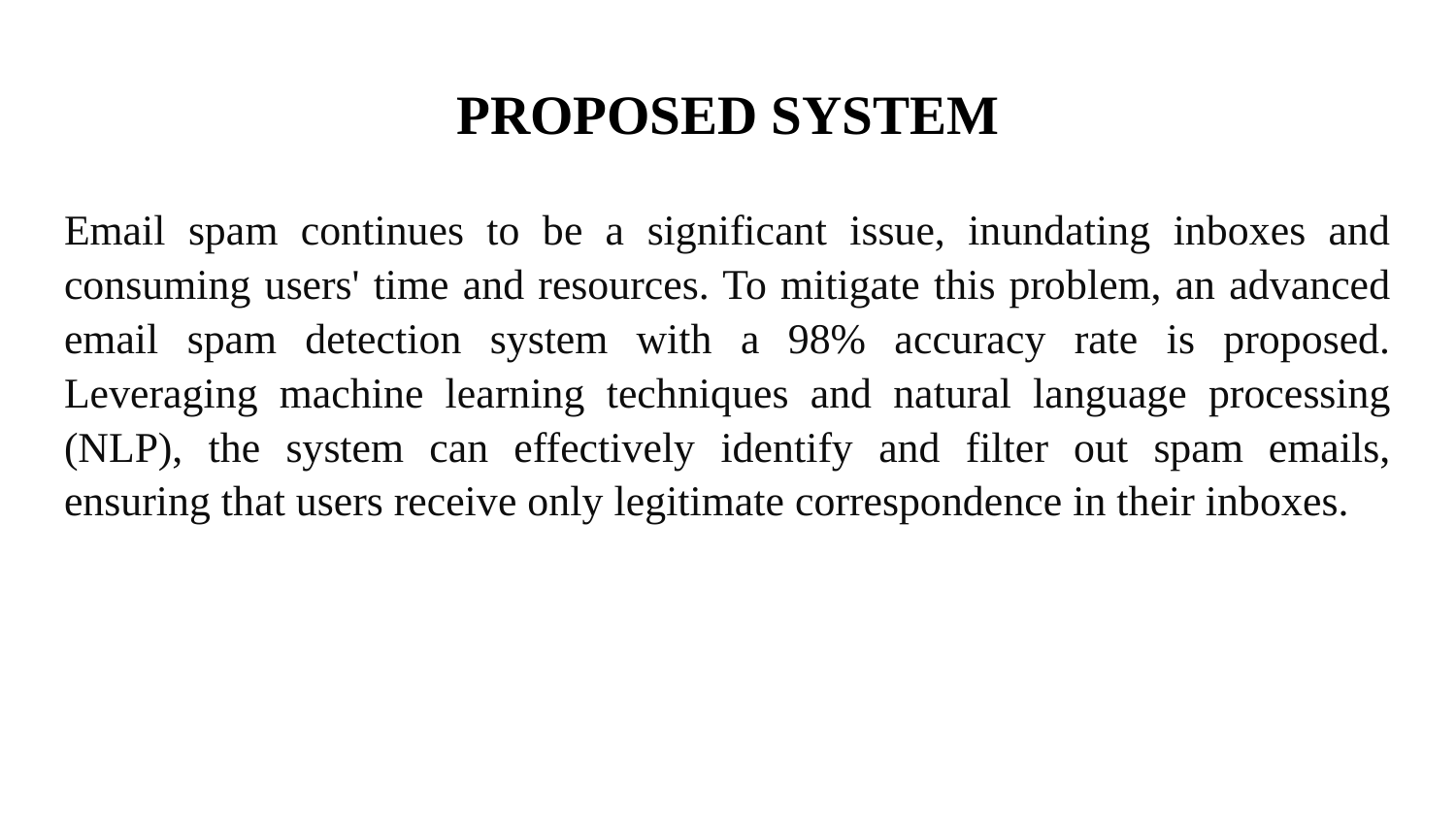

# PROPOSED SYSTEM
Email spam continues to be a significant issue, inundating inboxes and consuming users' time and resources. To mitigate this problem, an advanced email spam detection system with a 98% accuracy rate is proposed. Leveraging machine learning techniques and natural language processing (NLP), the system can effectively identify and filter out spam emails, ensuring that users receive only legitimate correspondence in their inboxes.